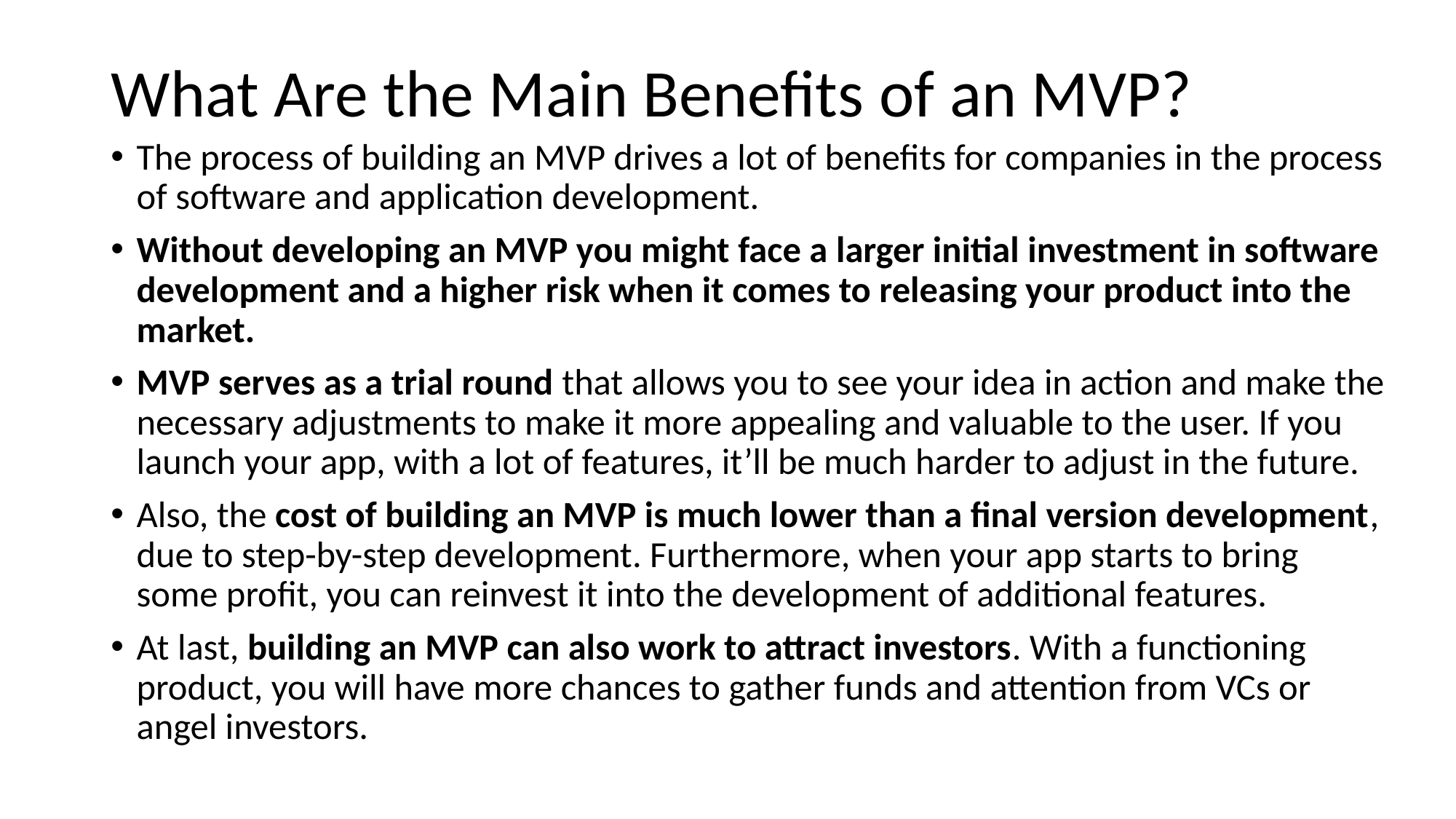

# What Are the Main Benefits of an MVP?
The process of building an MVP drives a lot of benefits for companies in the process of software and application development.
Without developing an MVP you might face a larger initial investment in software development and a higher risk when it comes to releasing your product into the market.
MVP serves as a trial round that allows you to see your idea in action and make the necessary adjustments to make it more appealing and valuable to the user. If you launch your app, with a lot of features, it’ll be much harder to adjust in the future.
Also, the cost of building an MVP is much lower than a final version development, due to step-by-step development. Furthermore, when your app starts to bring some profit, you can reinvest it into the development of additional features.
At last, building an MVP can also work to attract investors. With a functioning product, you will have more chances to gather funds and attention from VCs or angel investors.